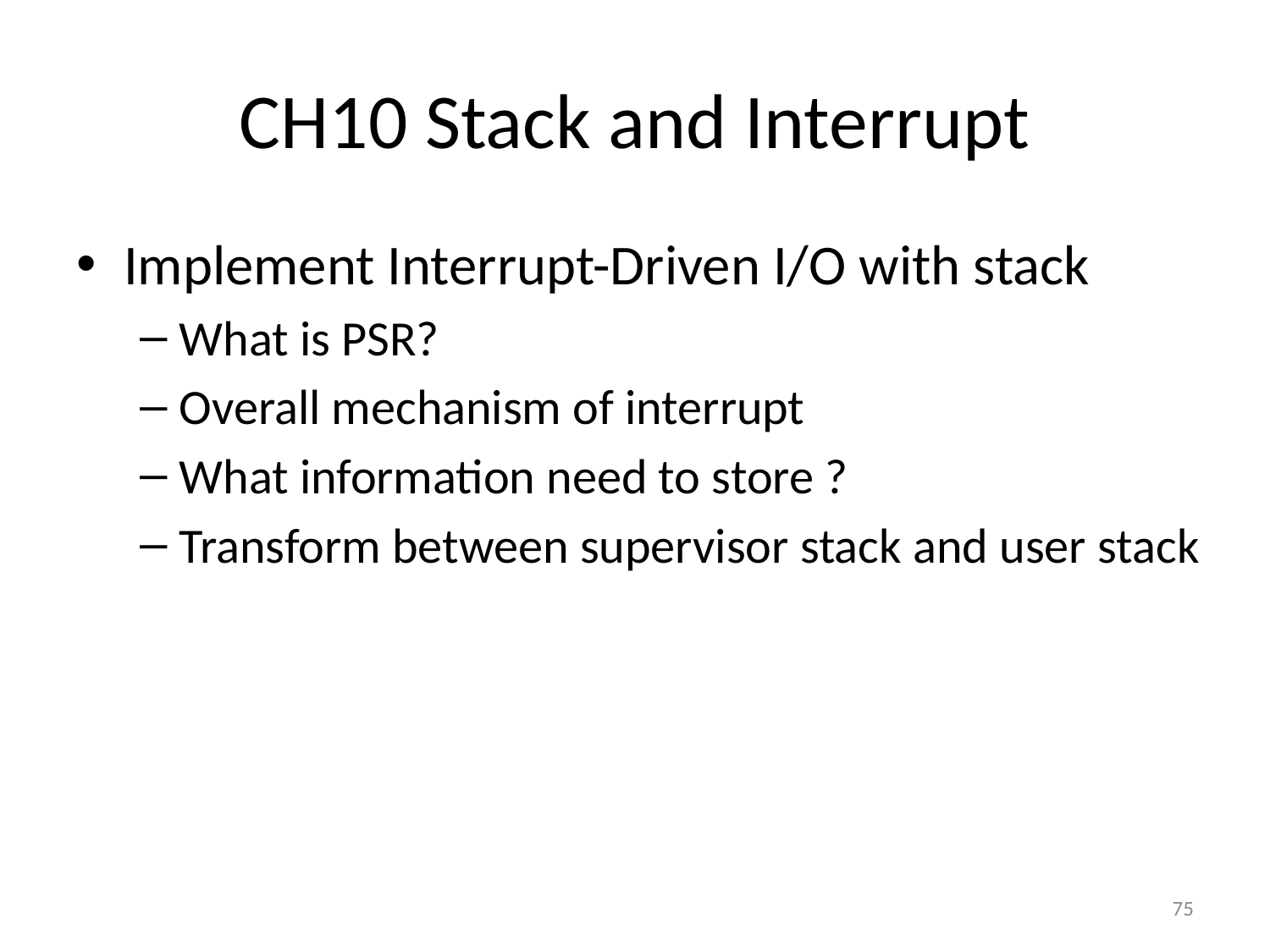

# CH10 Stack and Interrupt
Implement Interrupt-Driven I/O with stack
What is PSR?
Overall mechanism of interrupt
What information need to store ?
Transform between supervisor stack and user stack
75